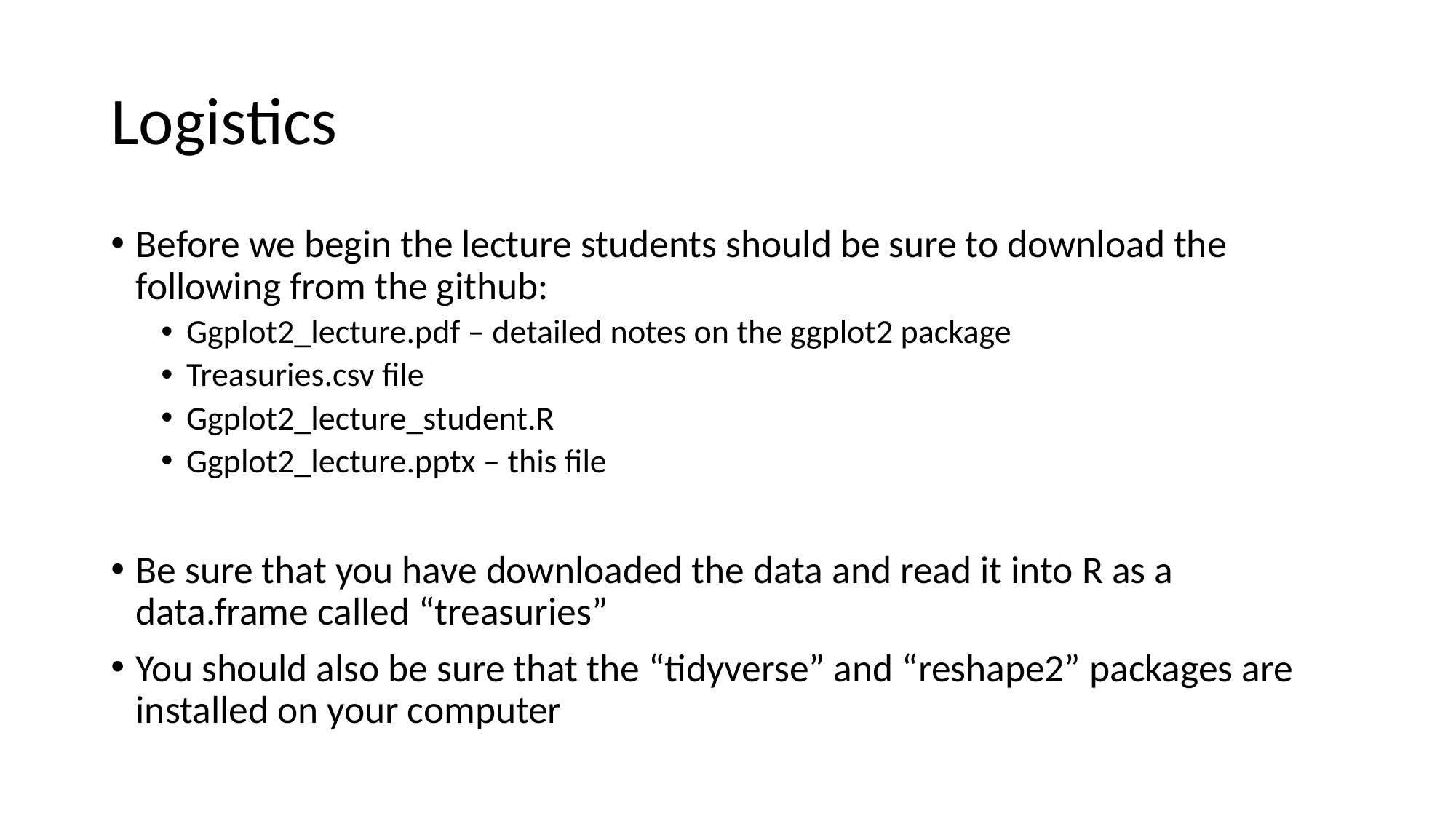

# Logistics
Before we begin the lecture students should be sure to download the following from the github:
Ggplot2_lecture.pdf – detailed notes on the ggplot2 package
Treasuries.csv file
Ggplot2_lecture_student.R
Ggplot2_lecture.pptx – this file

Be sure that you have downloaded the data and read it into R as a data.frame called “treasuries”
You should also be sure that the “tidyverse” and “reshape2” packages are installed on your computer